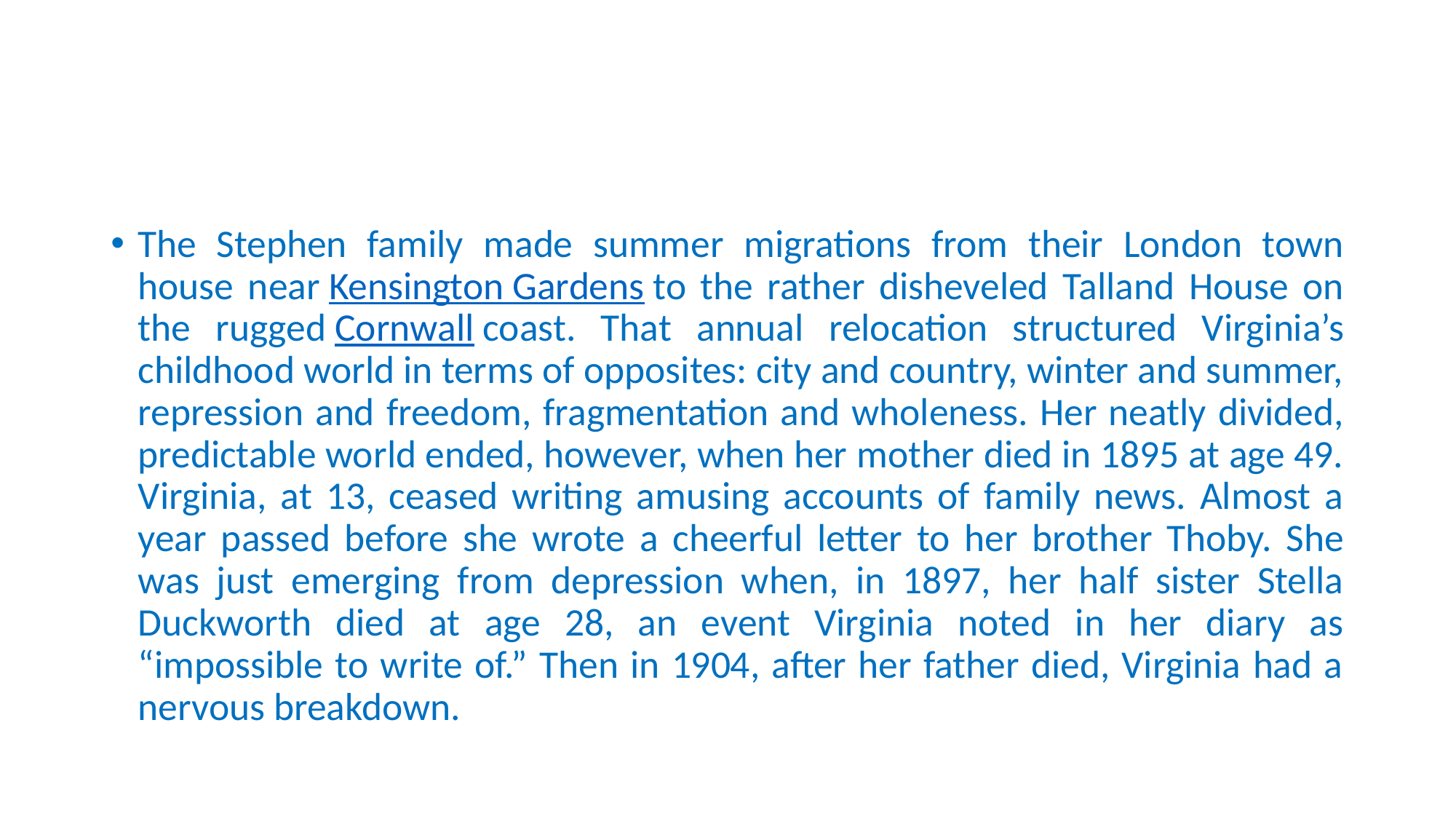

The Stephen family made summer migrations from their London town house near Kensington Gardens to the rather disheveled Talland House on the rugged Cornwall coast. That annual relocation structured Virginia’s childhood world in terms of opposites: city and country, winter and summer, repression and freedom, fragmentation and wholeness. Her neatly divided, predictable world ended, however, when her mother died in 1895 at age 49. Virginia, at 13, ceased writing amusing accounts of family news. Almost a year passed before she wrote a cheerful letter to her brother Thoby. She was just emerging from depression when, in 1897, her half sister Stella Duckworth died at age 28, an event Virginia noted in her diary as “impossible to write of.” Then in 1904, after her father died, Virginia had a nervous breakdown.